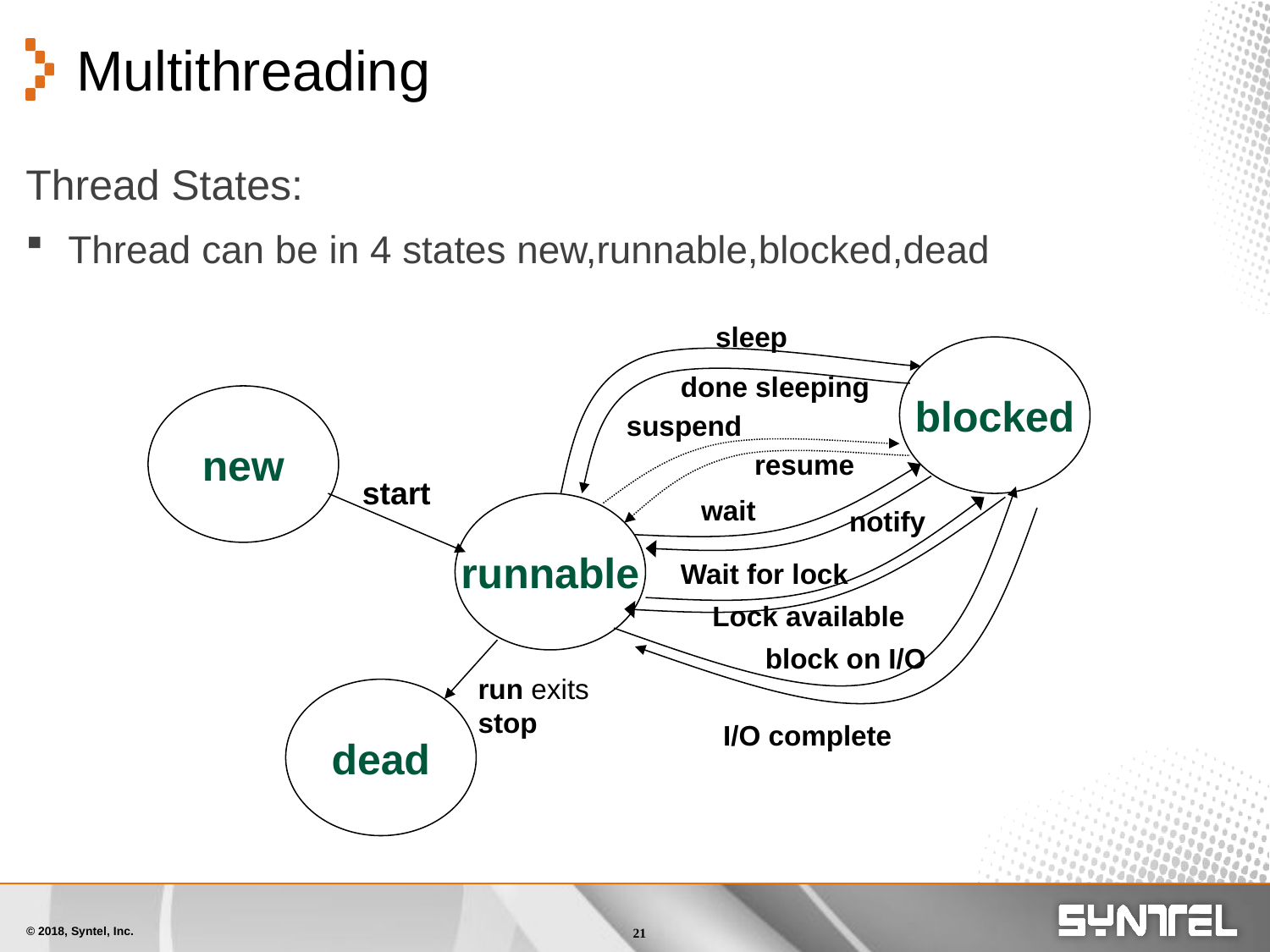

# Multithreading
Thread States:
Thread can be in 4 states new,runnable,blocked,dead

sleep

blocked

done sleeping
new
suspend

resume

start

wait

runnable

notify

Wait for lock
Lock available
block on I/O

run exits
stop
dead
I/O complete